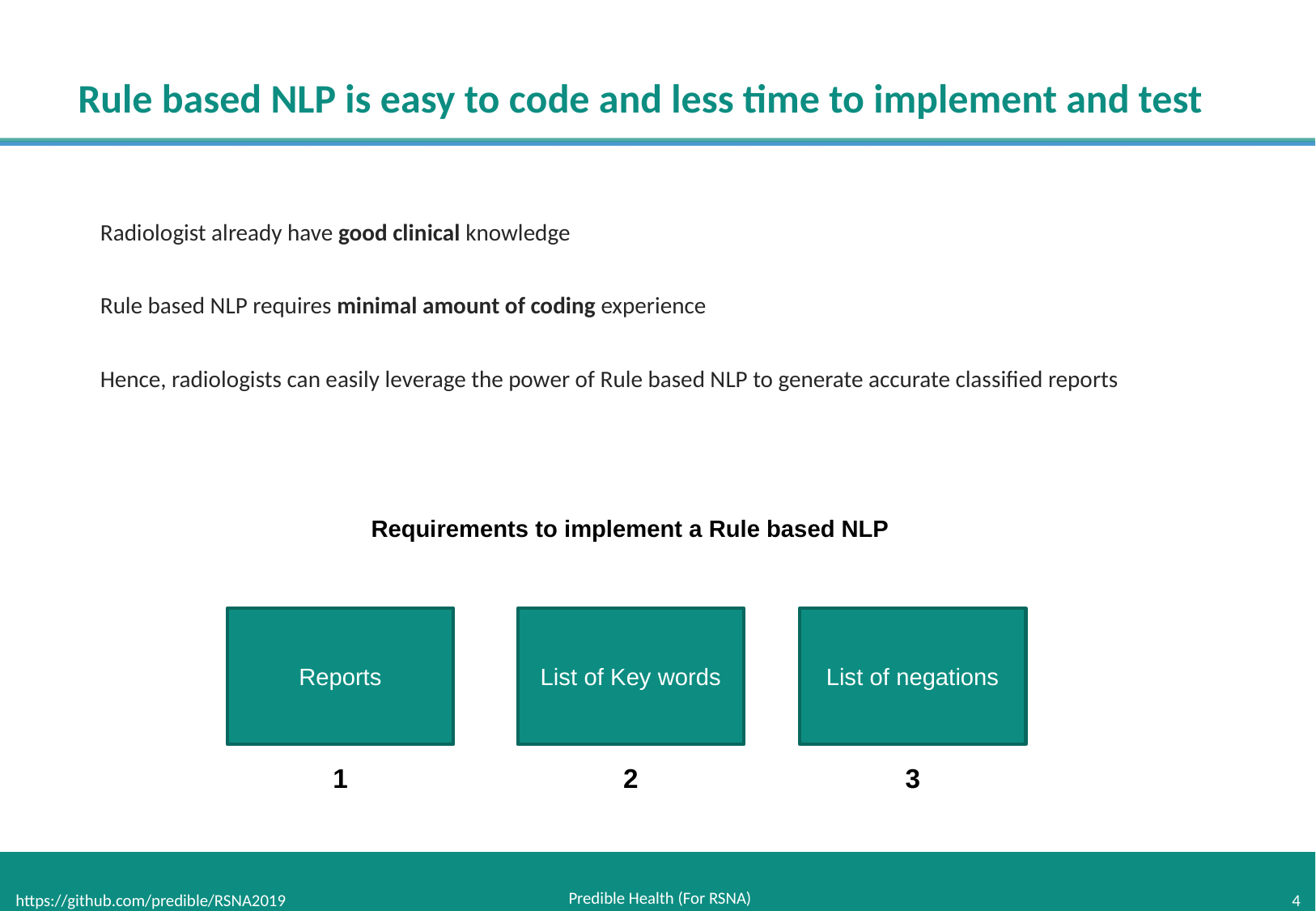

# Rule based NLP is easy to code and less time to implement and test
Radiologist already have good clinical knowledge
Rule based NLP requires minimal amount of coding experience
Hence, radiologists can easily leverage the power of Rule based NLP to generate accurate classified reports

Requirements to implement a Rule based NLP

Reports
List of Key words
List of negations
1
2
3
Predible Health (For RSNA)
https://github.com/predible/RSNA2019
4